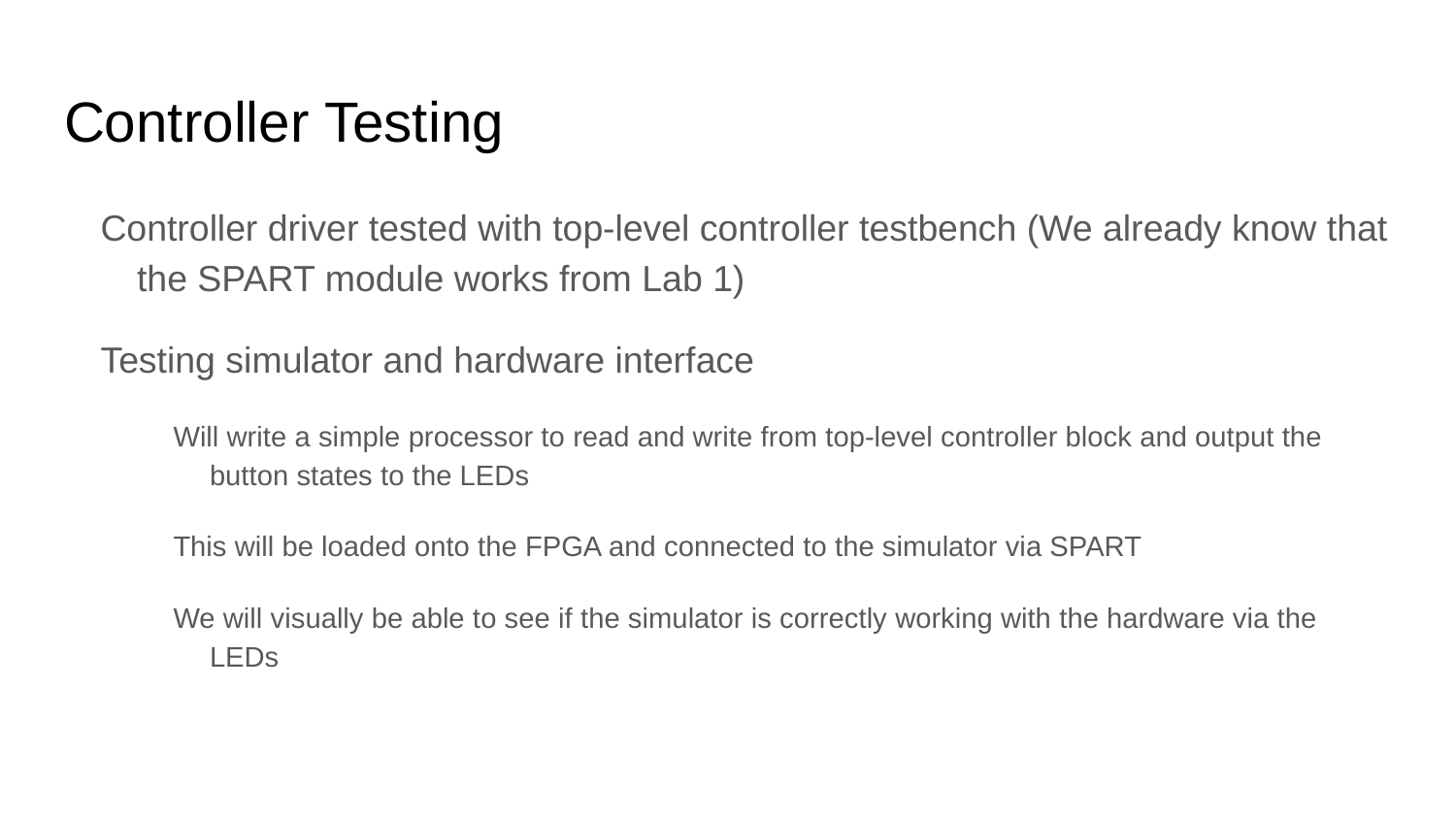

# Controller Testing
Controller driver tested with top-level controller testbench (We already know that the SPART module works from Lab 1)
Testing simulator and hardware interface
Will write a simple processor to read and write from top-level controller block and output the button states to the LEDs
This will be loaded onto the FPGA and connected to the simulator via SPART
We will visually be able to see if the simulator is correctly working with the hardware via the LEDs